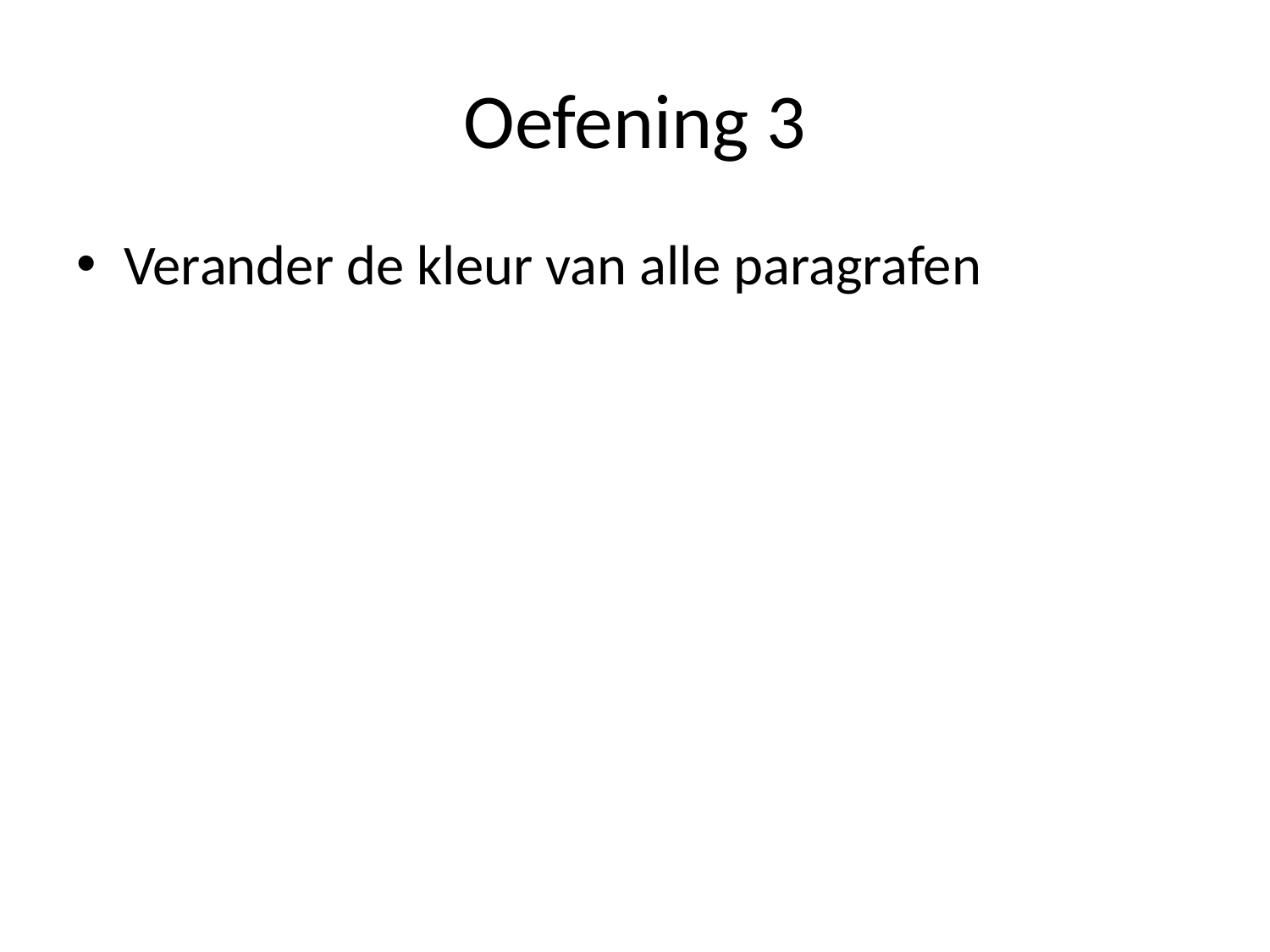

# Oefening 3
Verander de kleur van alle paragrafen